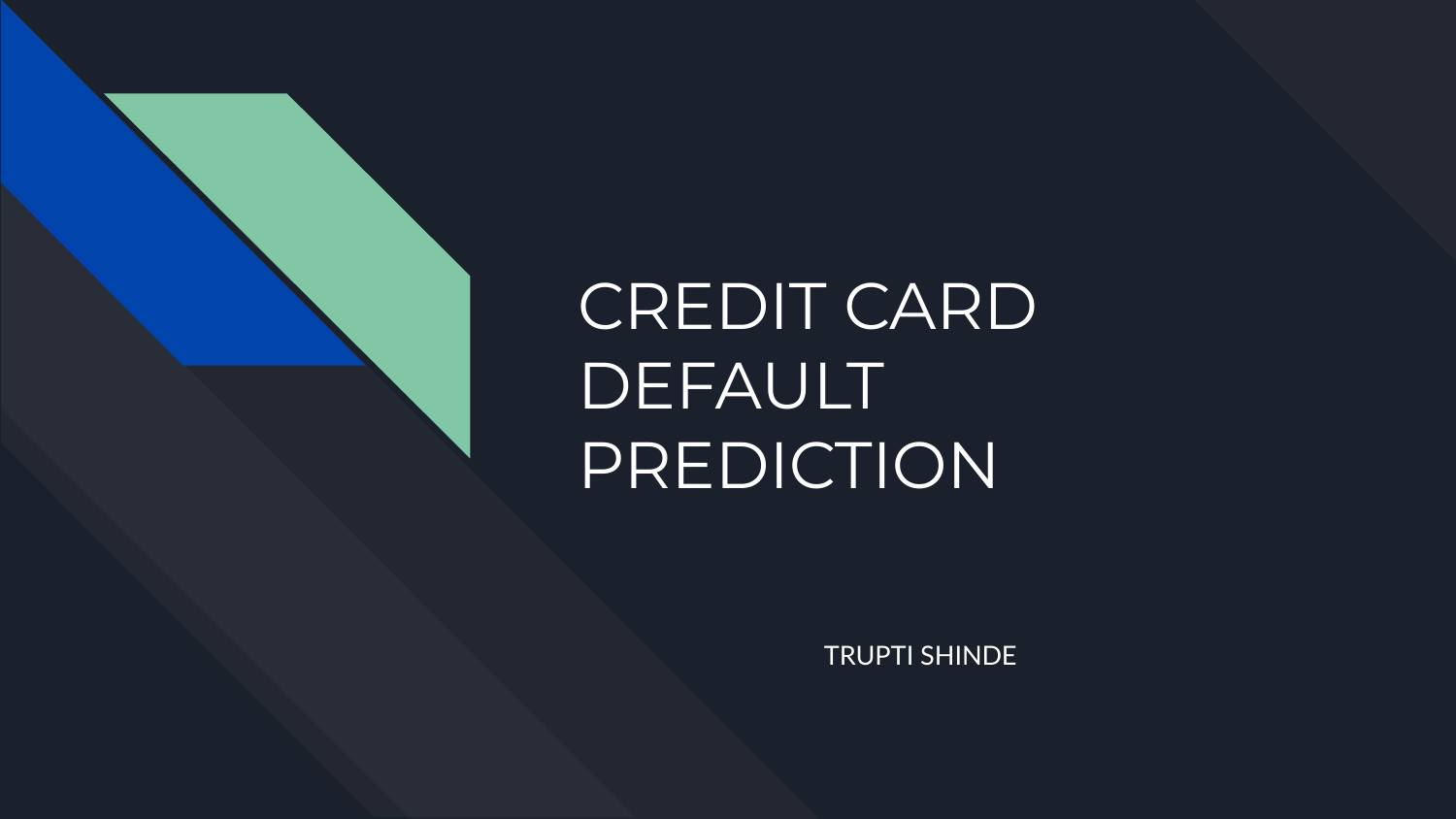

# CREDIT CARD
DEFAULT
PREDICTION

TRUPTI SHINDE